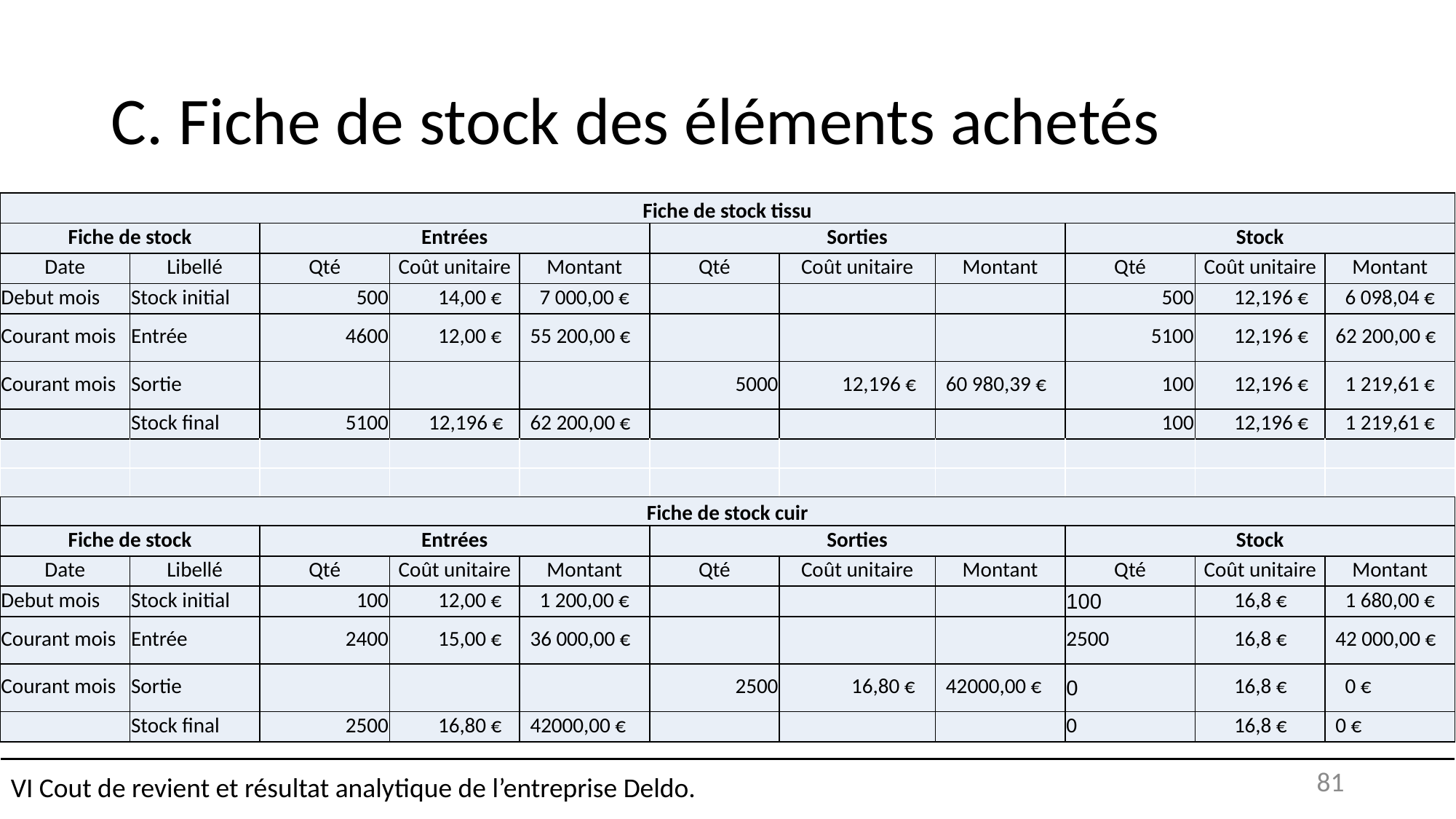

# C. Fiche de stock des éléments achetés
| Fiche de stock tissu |  |  |  |  |  |  |  |  |  |  |
| --- | --- | --- | --- | --- | --- | --- | --- | --- | --- | --- |
| Fiche de stock |  | Entrées |  |  | Sorties |  |  | Stock |  |  |
| Date | Libellé | Qté | Coût unitaire | Montant | Qté | Coût unitaire | Montant | Qté | Coût unitaire | Montant |
| Debut mois | Stock initial | 500 | 14,00 € | 7 000,00 € |  |  |  | 500 | 12,196 € | 6 098,04 € |
| Courant mois | Entrée | 4600 | 12,00 € | 55 200,00 € |  |  |  | 5100 | 12,196 € | 62 200,00 € |
| Courant mois | Sortie |  |  |  | 5000 | 12,196 € | 60 980,39 € | 100 | 12,196 € | 1 219,61 € |
|  | Stock final | 5100 | 12,196 € | 62 200,00 € |  |  |  | 100 | 12,196 € | 1 219,61 € |
|  |  |  |  |  |  |  |  |  |  |  |
|  |  |  |  |  |  |  |  |  |  |  |
| Fiche de stock cuir |  |  |  |  |  |  |  |  |  |  |
| Fiche de stock |  | Entrées |  |  | Sorties |  |  | Stock |  |  |
| Date | Libellé | Qté | Coût unitaire | Montant | Qté | Coût unitaire | Montant | Qté | Coût unitaire | Montant |
| Debut mois | Stock initial | 100 | 12,00 € | 1 200,00 € |  |  |  | 100 | 16,8 € | 1 680,00 € |
| Courant mois | Entrée | 2400 | 15,00 € | 36 000,00 € |  |  |  | 2500 | 16,8 € | 42 000,00 € |
| Courant mois | Sortie |  |  |  | 2500 | 16,80 € | 42000,00 € | 0 | 16,8 € | 0 € |
|  | Stock final | 2500 | 16,80 € | 42000,00 € |  |  |  | 0 | 16,8 € | 0 € |
VI Cout de revient et résultat analytique de l’entreprise Deldo.
81